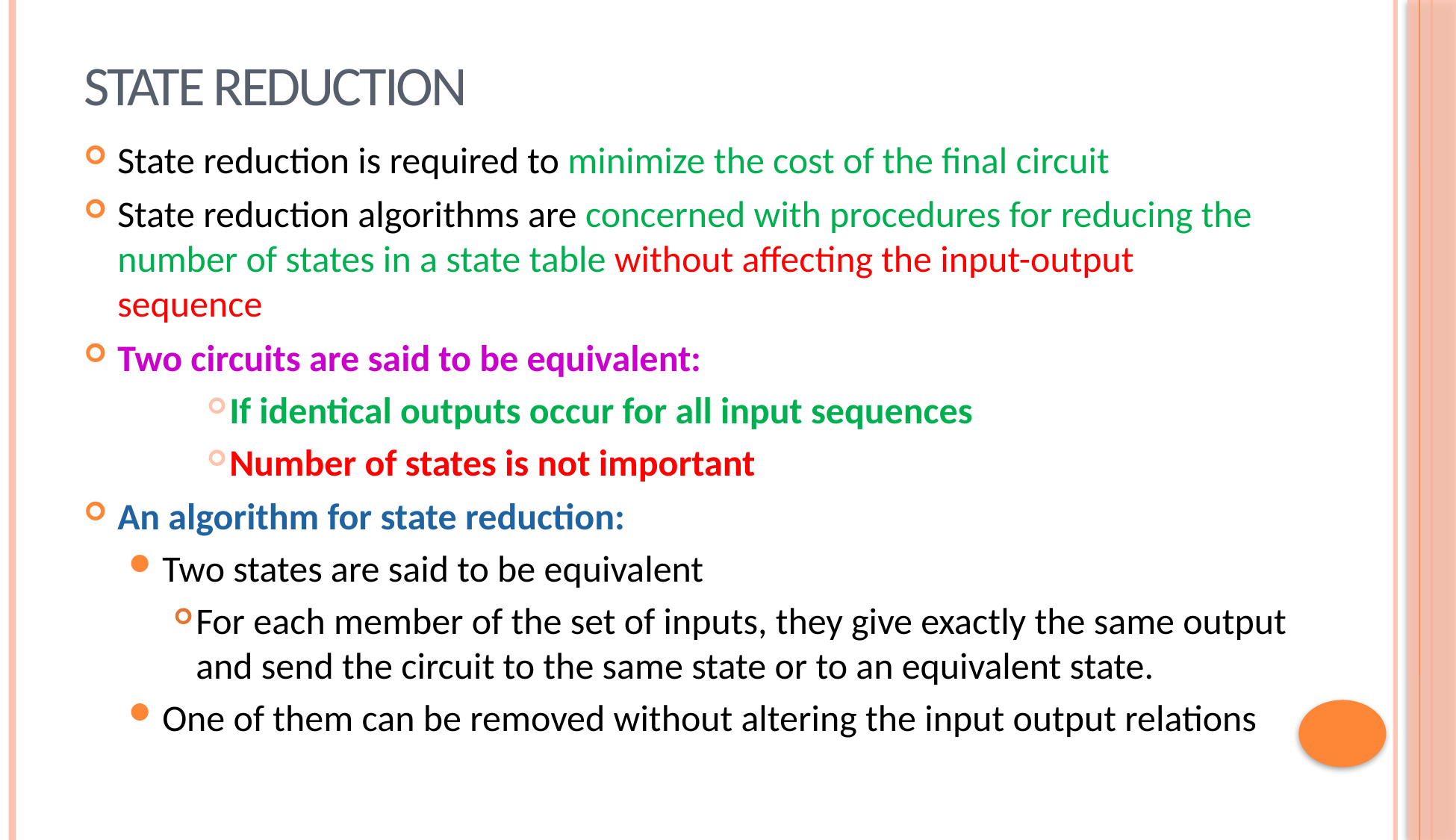

State Reduction
State reduction is required to minimize the cost of the final circuit
State reduction algorithms are concerned with procedures for reducing the number of states in a state table without affecting the input-output sequence
Two circuits are said to be equivalent:
If identical outputs occur for all input sequences
Number of states is not important
An algorithm for state reduction:
Two states are said to be equivalent
For each member of the set of inputs, they give exactly the same output and send the circuit to the same state or to an equivalent state.
One of them can be removed without altering the input output relations